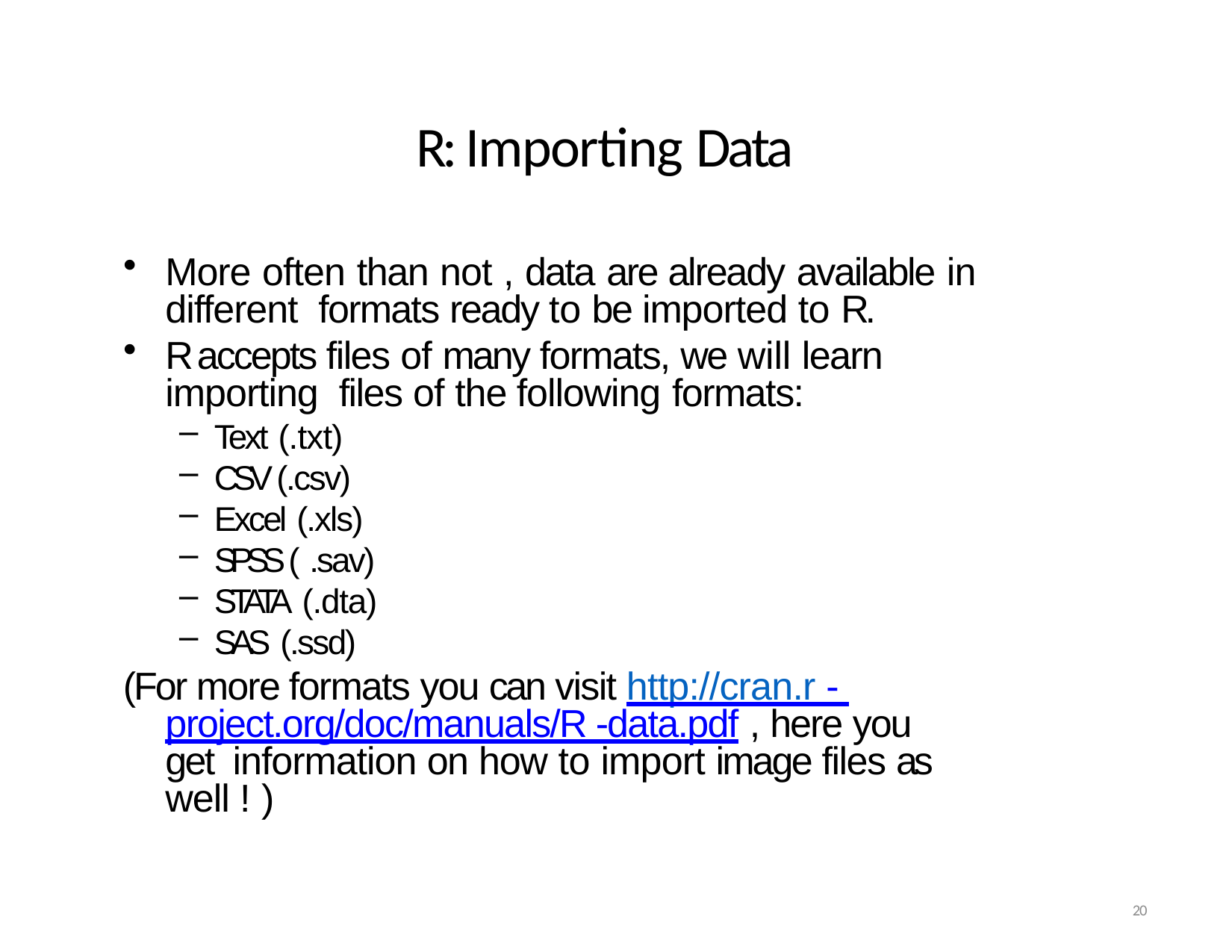

# R: Importing Data
More often than not , data are already available in different  formats ready to be imported to R.
R accepts files of many formats, we will learn importing  files of the following formats:
Text (.txt)
CSV (.csv)
Excel (.xls)
SPSS ( .sav)
STATA (.dta)
SAS (.ssd)
(For more formats you can visit http://cran.r -  project.org/doc/manuals/R -data.pdf , here you get  information on how to import image files as well ! )
20